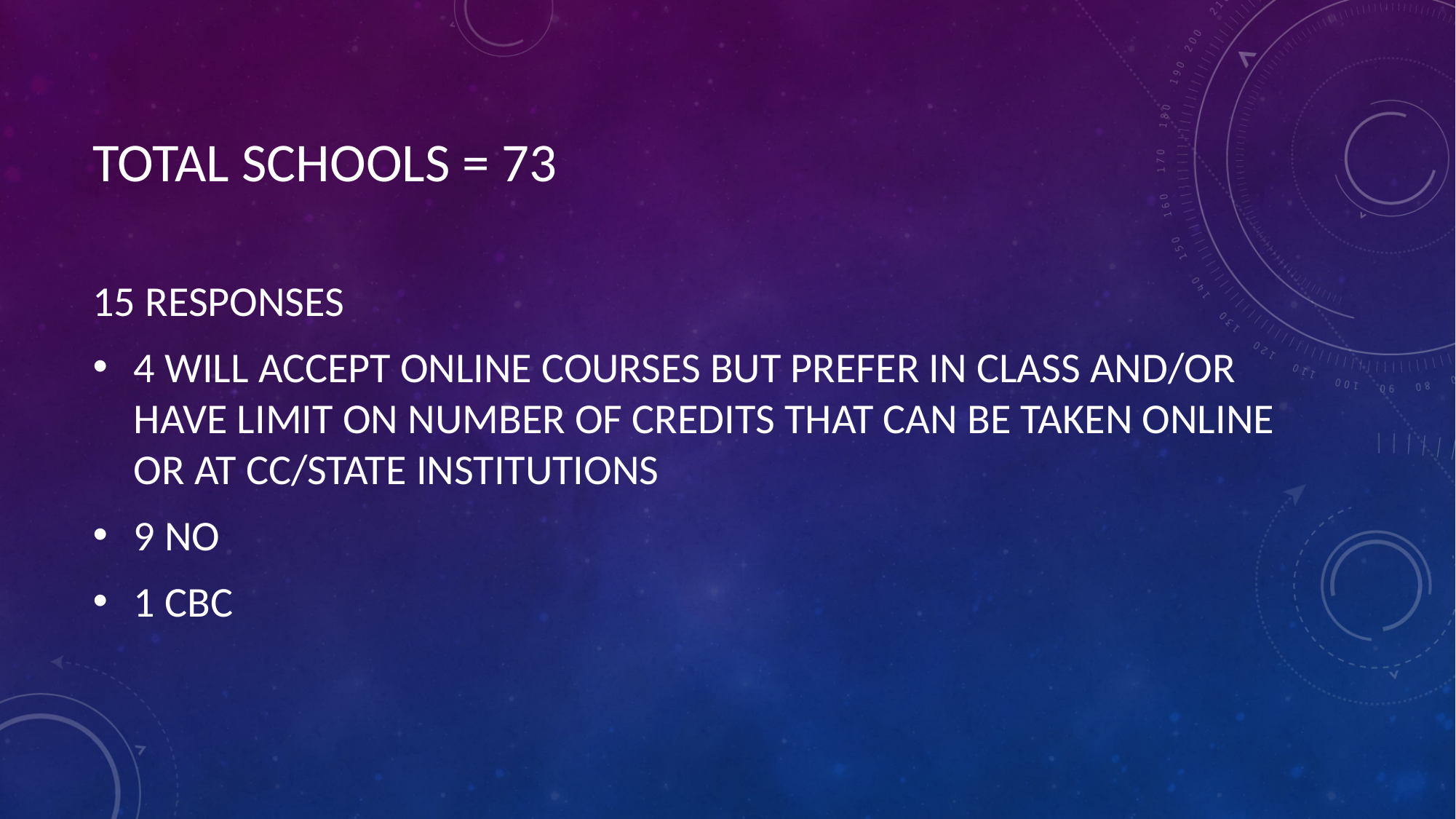

# TOTAL SCHOOLS = 73
15 RESPONSES
4 WILL ACCEPT ONLINE COURSES BUT PREFER IN CLASS AND/OR HAVE LIMIT ON NUMBER OF CREDITS THAT CAN BE TAKEN ONLINE OR AT CC/STATE INSTITUTIONS
9 NO
1 CBC